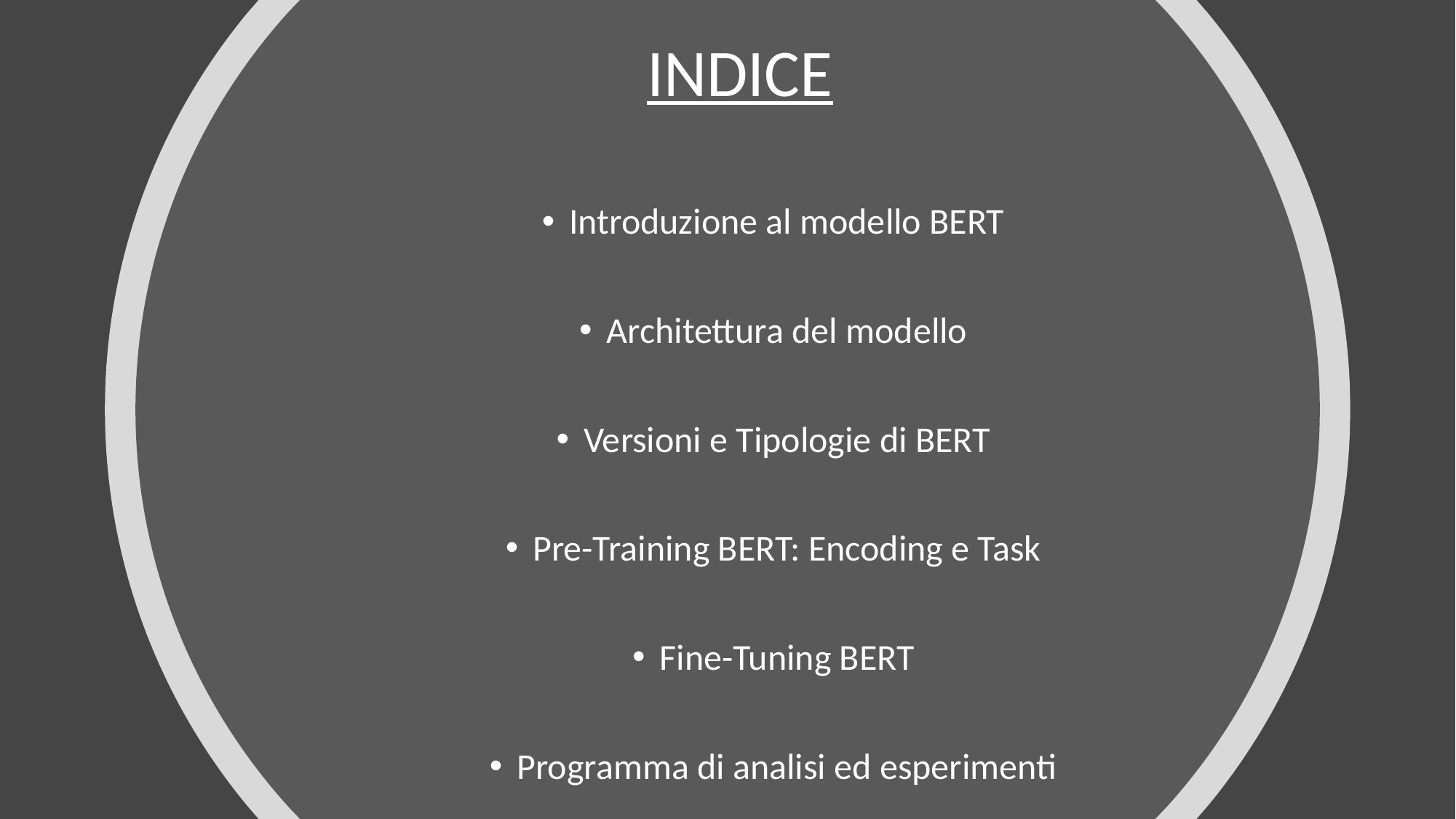

# INDICE
Introduzione al modello BERT

Architettura del modello

Versioni e Tipologie di BERT

Pre-Training BERT: Encoding e Task

Fine-Tuning BERT

Programma di analisi ed esperimenti